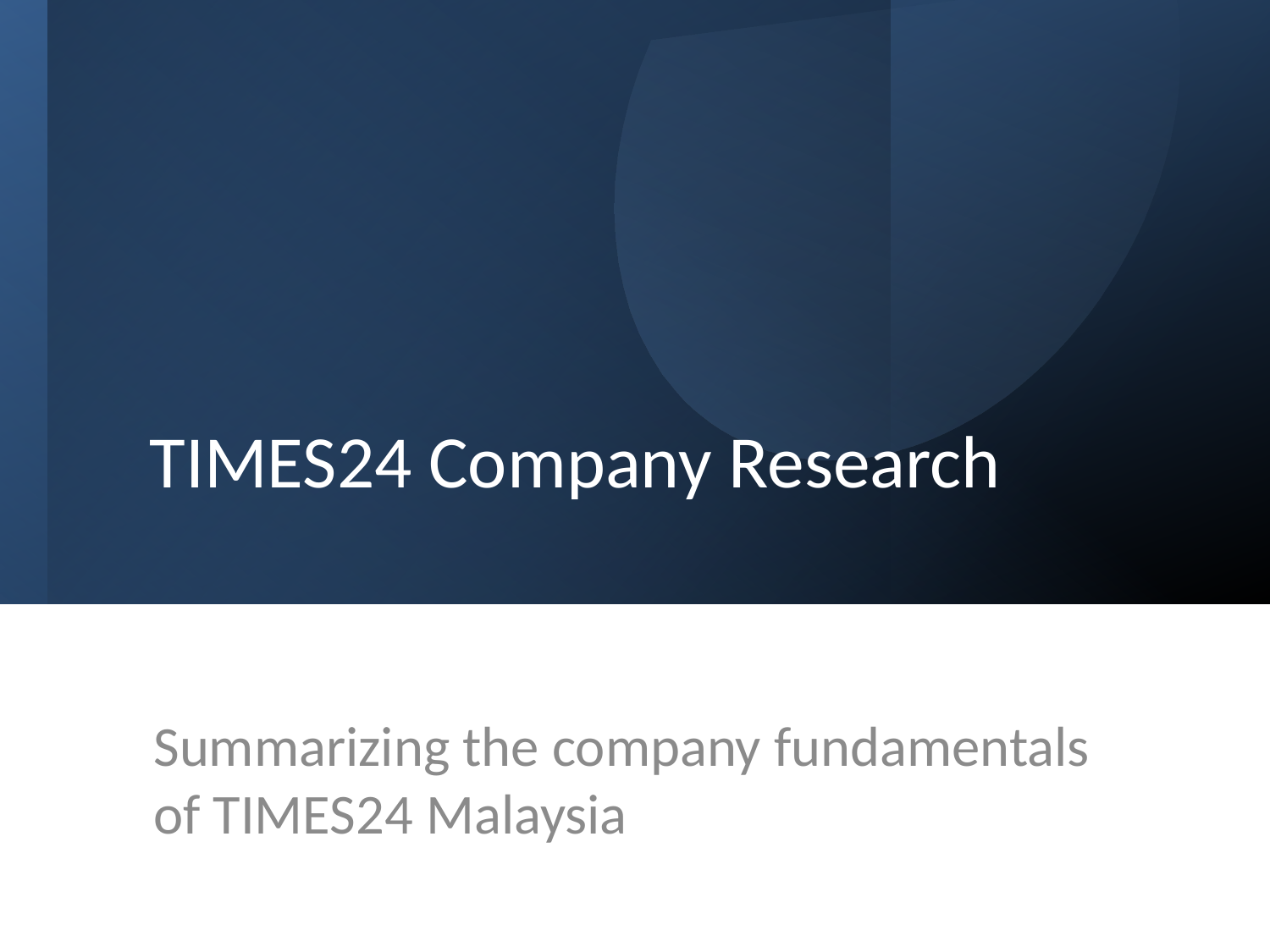

# TIMES24 Company Research
Summarizing the company fundamentals of TIMES24 Malaysia